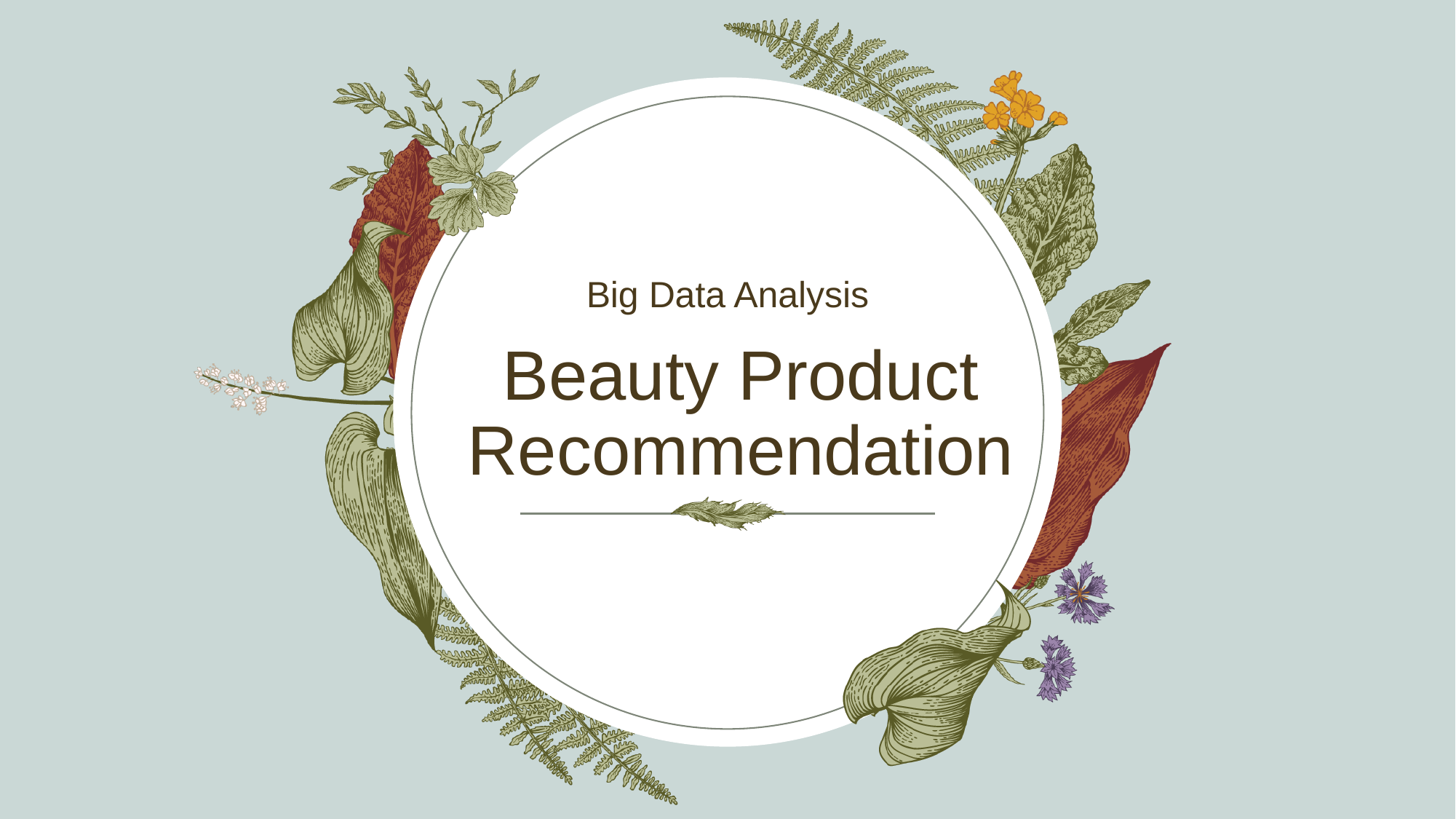

Big Data Analysis​
# Beauty Product Recommendation